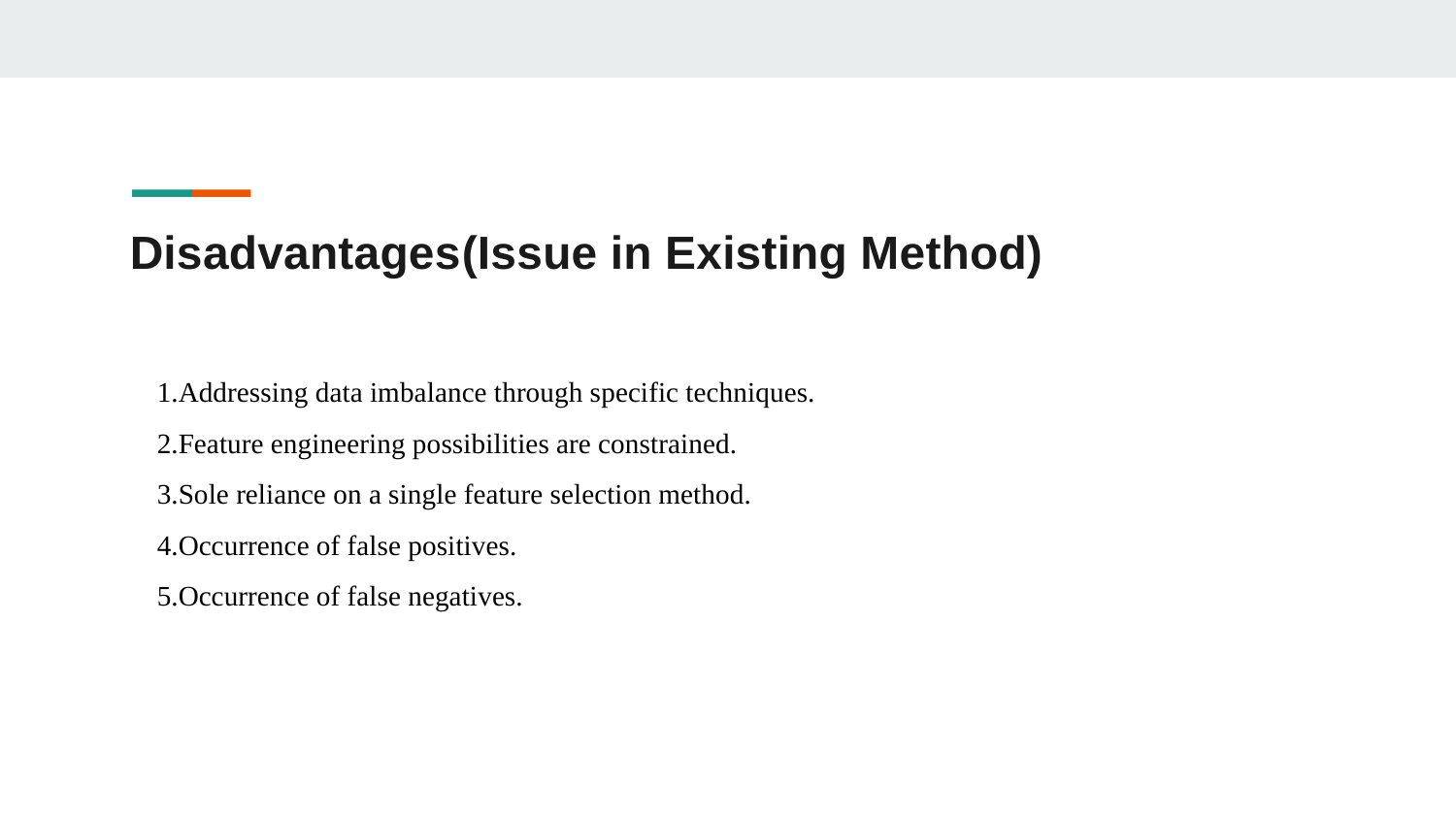

# Disadvantages(Issue in Existing Method)

Addressing data imbalance through specific techniques.
Feature engineering possibilities are constrained.
Sole reliance on a single feature selection method.
Occurrence of false positives.
Occurrence of false negatives.